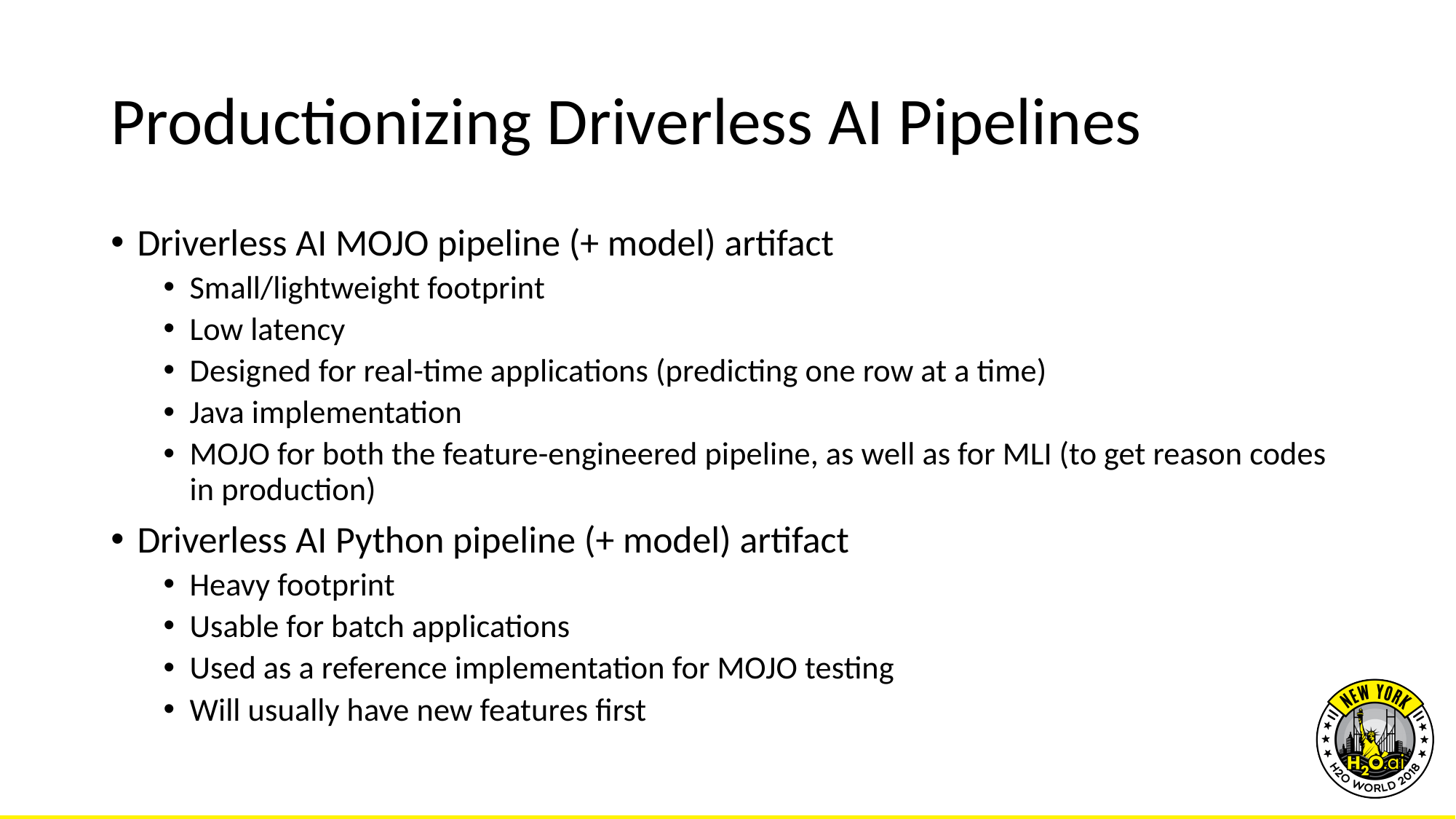

# Productionizing Driverless AI Pipelines
Driverless AI MOJO pipeline (+ model) artifact
Small/lightweight footprint
Low latency
Designed for real-time applications (predicting one row at a time)
Java implementation
MOJO for both the feature-engineered pipeline, as well as for MLI (to get reason codes in production)
Driverless AI Python pipeline (+ model) artifact
Heavy footprint
Usable for batch applications
Used as a reference implementation for MOJO testing
Will usually have new features first